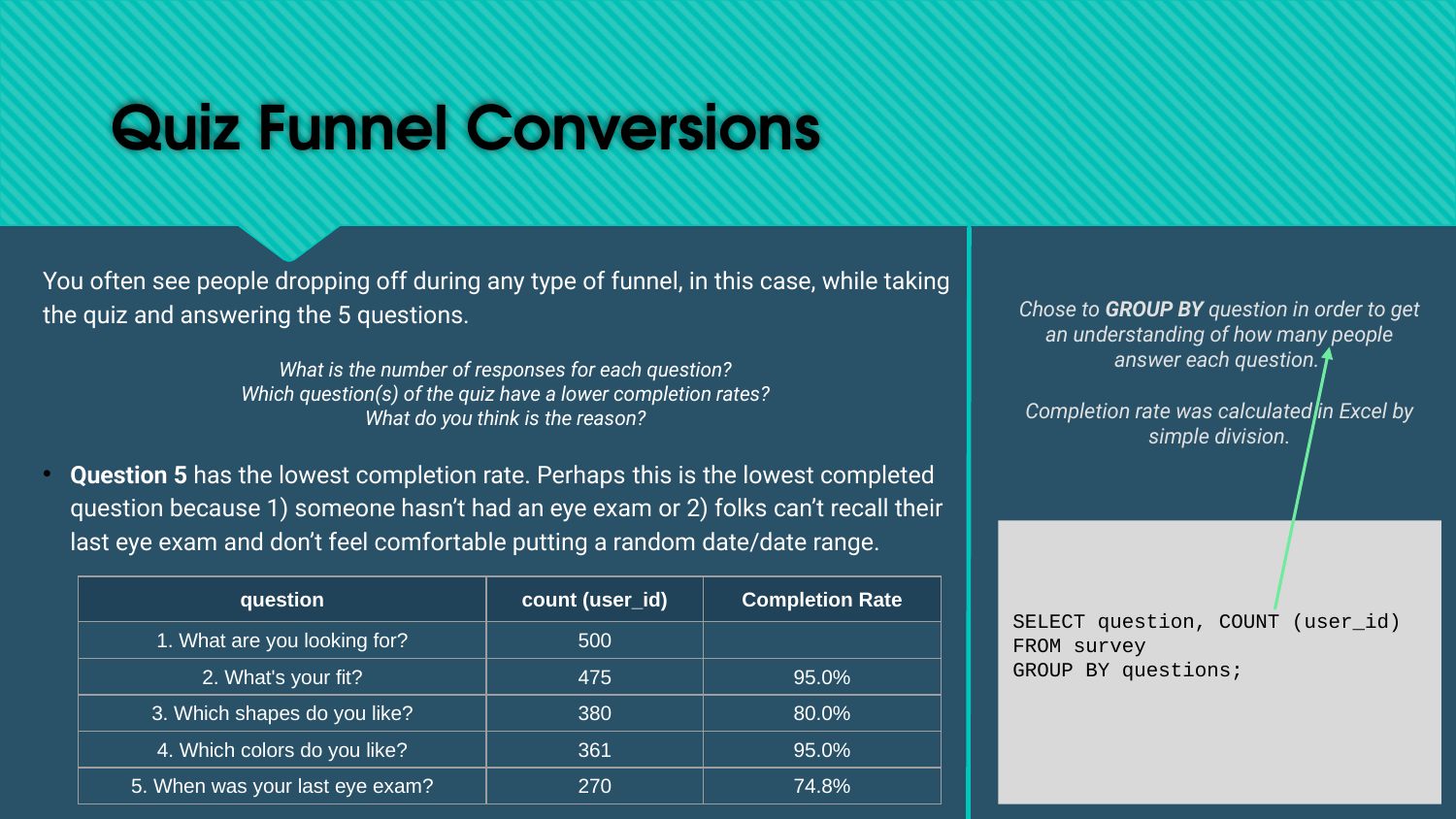

# Quiz Funnel Conversions
You often see people dropping off during any type of funnel, in this case, while taking the quiz and answering the 5 questions.

What is the number of responses for each question?
Which question(s) of the quiz have a lower completion rates?
What do you think is the reason?

Question 5 has the lowest completion rate. Perhaps this is the lowest completed question because 1) someone hasn’t had an eye exam or 2) folks can’t recall their last eye exam and don’t feel comfortable putting a random date/date range.

Chose to GROUP BY question in order to get an understanding of how many people answer each question.

Completion rate was calculated in Excel by simple division.

SELECT question, COUNT (user_id)
FROM survey
GROUP BY questions;
| question | count (user\_id) | Completion Rate |
| --- | --- | --- |
| 1. What are you looking for? | 500 |  |
| 2. What's your fit? | 475 | 95.0% |
| 3. Which shapes do you like? | 380 | 80.0% |
| 4. Which colors do you like? | 361 | 95.0% |
| 5. When was your last eye exam? | 270 | 74.8% |